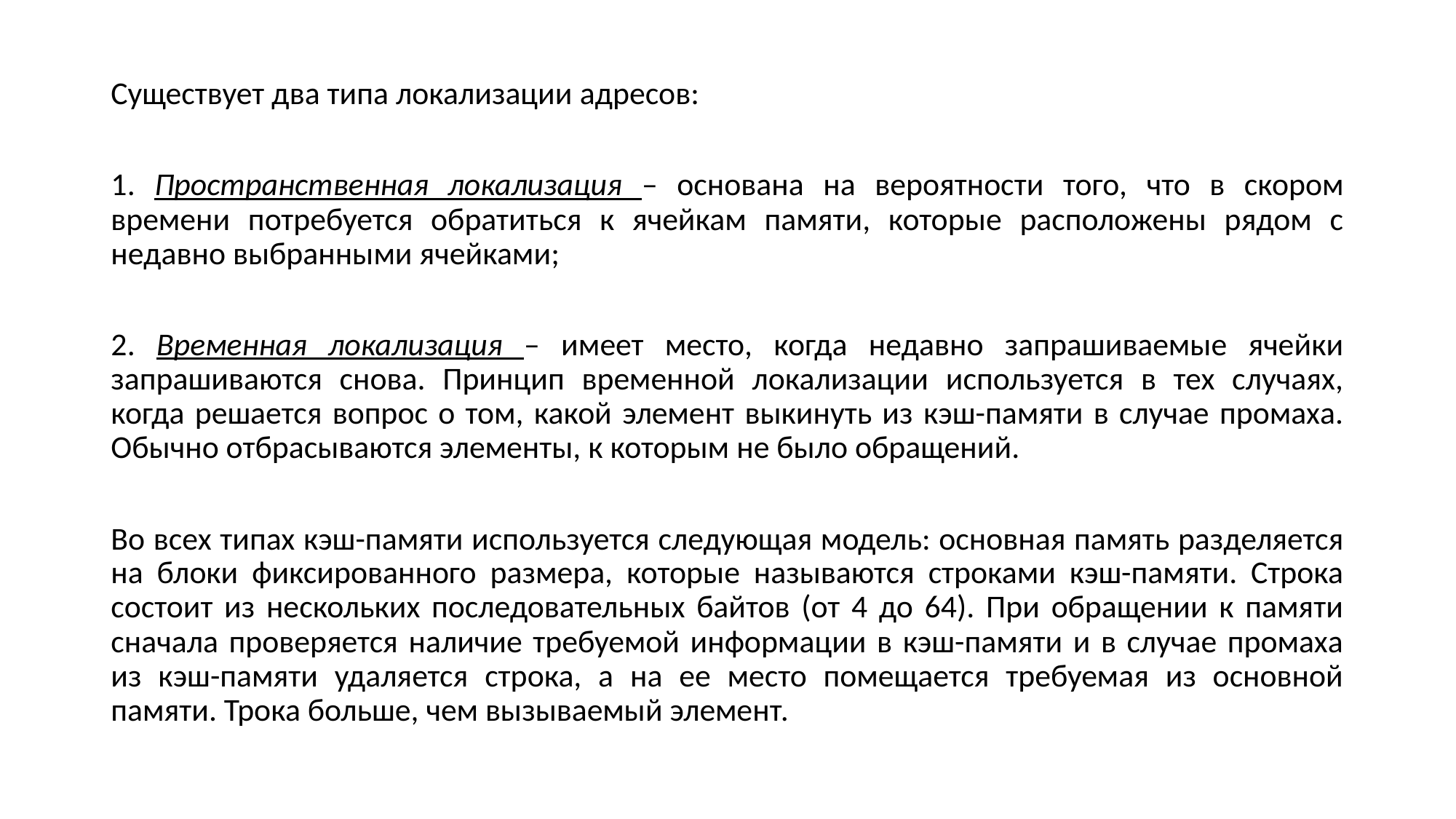

Существует два типа локализации адресов:

1. Пространственная локализация – основана на вероятности того, что в скором времени потребуется обратиться к ячейкам памяти, которые расположены рядом с недавно выбранными ячейками;

2. Временная локализация – имеет место, когда недавно запрашиваемые ячейки запрашиваются снова. Принцип временной локализации используется в тех случаях, когда решается вопрос о том, какой элемент выкинуть из кэш-памяти в случае промаха. Обычно отбрасываются элементы, к которым не было обращений.

Во всех типах кэш-памяти используется следующая модель: основная память разделяется на блоки фиксированного размера, которые называются строками кэш-памяти. Строка состоит из нескольких последовательных байтов (от 4 до 64). При обращении к памяти сначала проверяется наличие требуемой информации в кэш-памяти и в случае промаха из кэш-памяти удаляется строка, а на ее место помещается требуемая из основной памяти. Трока больше, чем вызываемый элемент.